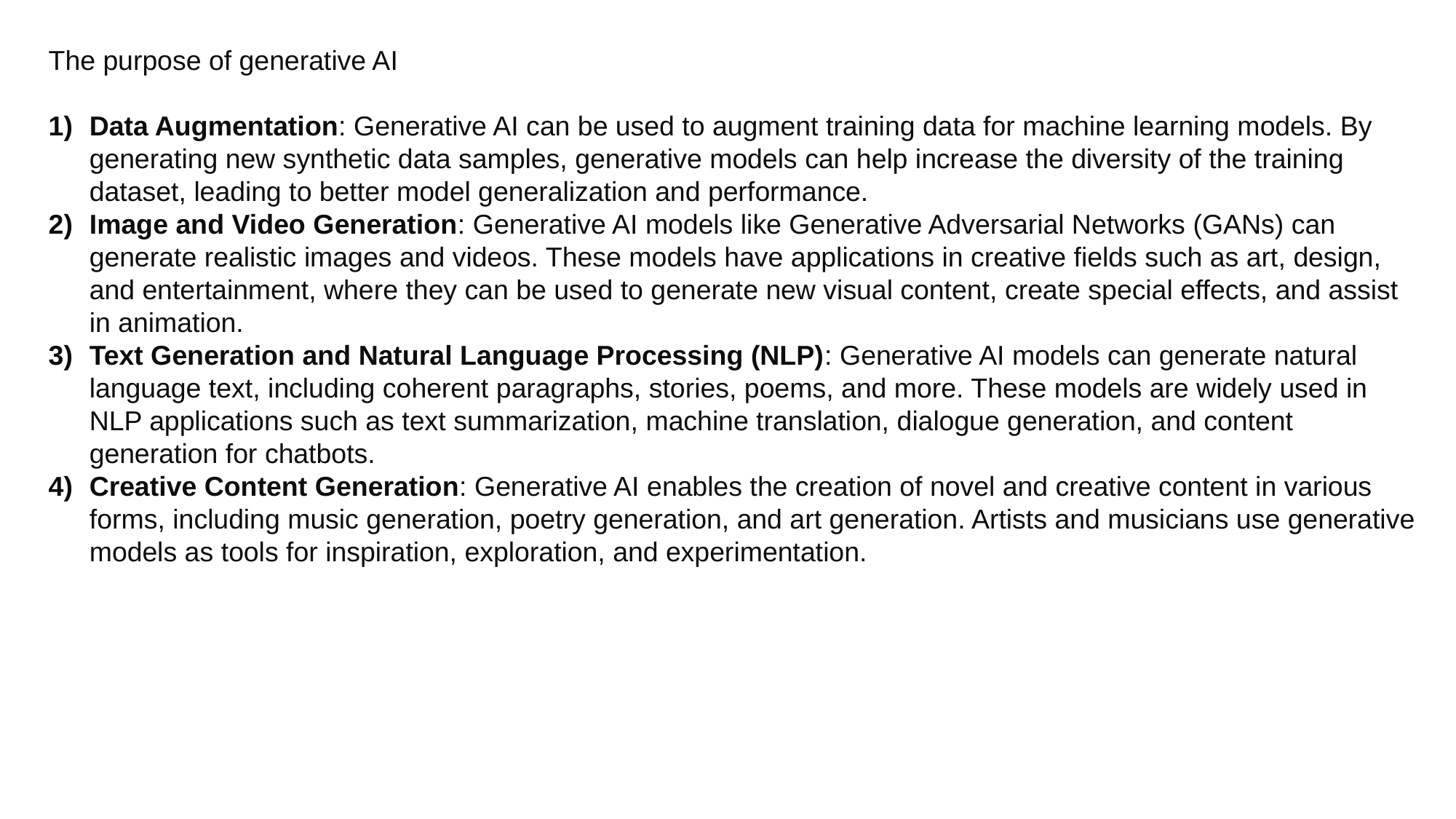

The purpose of generative AI

Data Augmentation: Generative AI can be used to augment training data for machine learning models. By generating new synthetic data samples, generative models can help increase the diversity of the training dataset, leading to better model generalization and performance.
Image and Video Generation: Generative AI models like Generative Adversarial Networks (GANs) can generate realistic images and videos. These models have applications in creative fields such as art, design, and entertainment, where they can be used to generate new visual content, create special effects, and assist in animation.
Text Generation and Natural Language Processing (NLP): Generative AI models can generate natural language text, including coherent paragraphs, stories, poems, and more. These models are widely used in NLP applications such as text summarization, machine translation, dialogue generation, and content generation for chatbots.
Creative Content Generation: Generative AI enables the creation of novel and creative content in various forms, including music generation, poetry generation, and art generation. Artists and musicians use generative models as tools for inspiration, exploration, and experimentation.